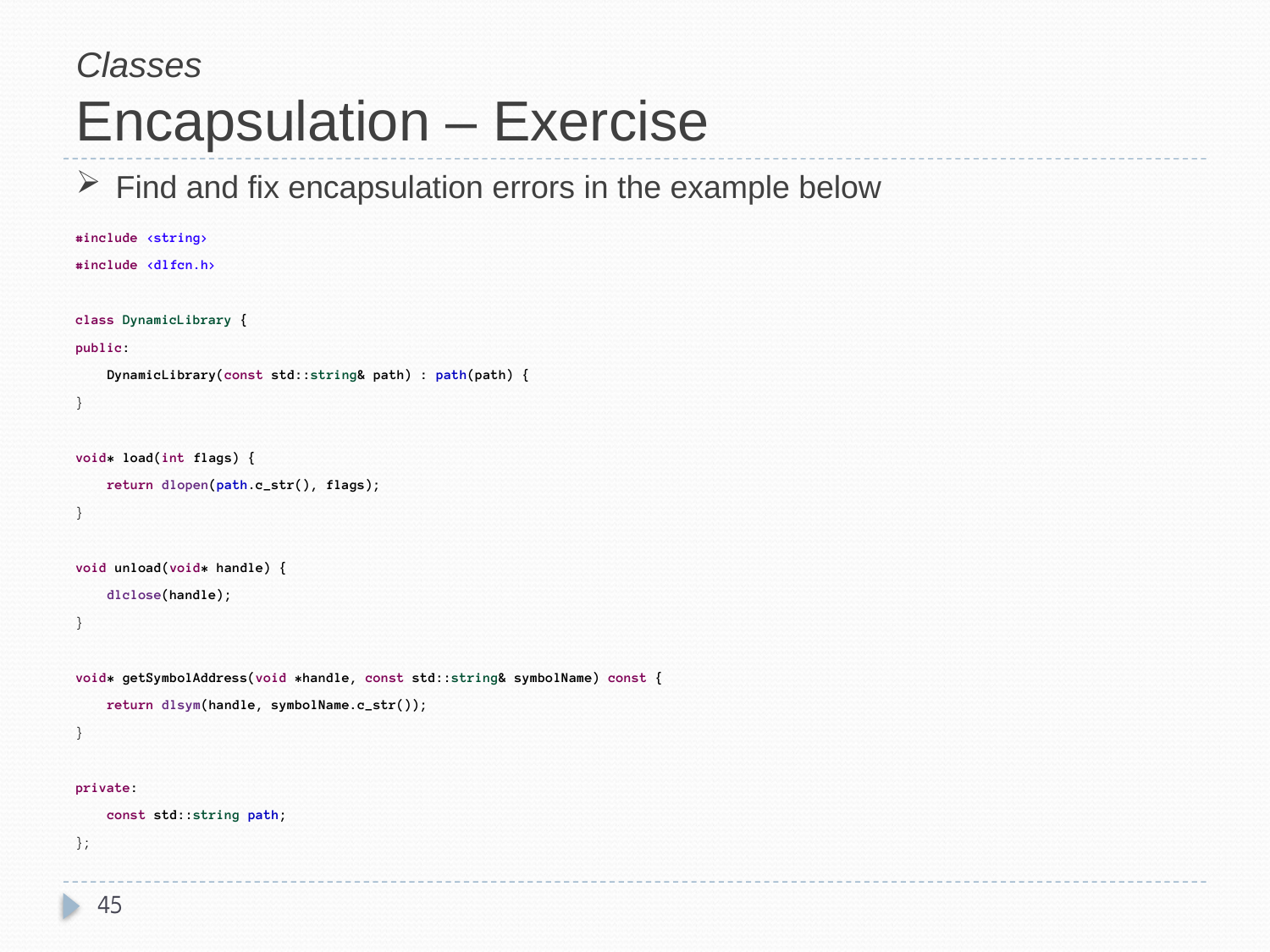

# Classes Encapsulation – Exercise
Find and fix encapsulation errors in the example below
#include <string>
#include <dlfcn.h>

class DynamicLibrary {
public:
    DynamicLibrary(const std::string& path) : path(path) {
}

void* load(int flags) {
    return dlopen(path.c_str(), flags);
}

void unload(void* handle) {
    dlclose(handle);
}

void* getSymbolAddress(void *handle, const std::string& symbolName) const {
    return dlsym(handle, symbolName.c_str());
}

private:
    const std::string path;
};
45